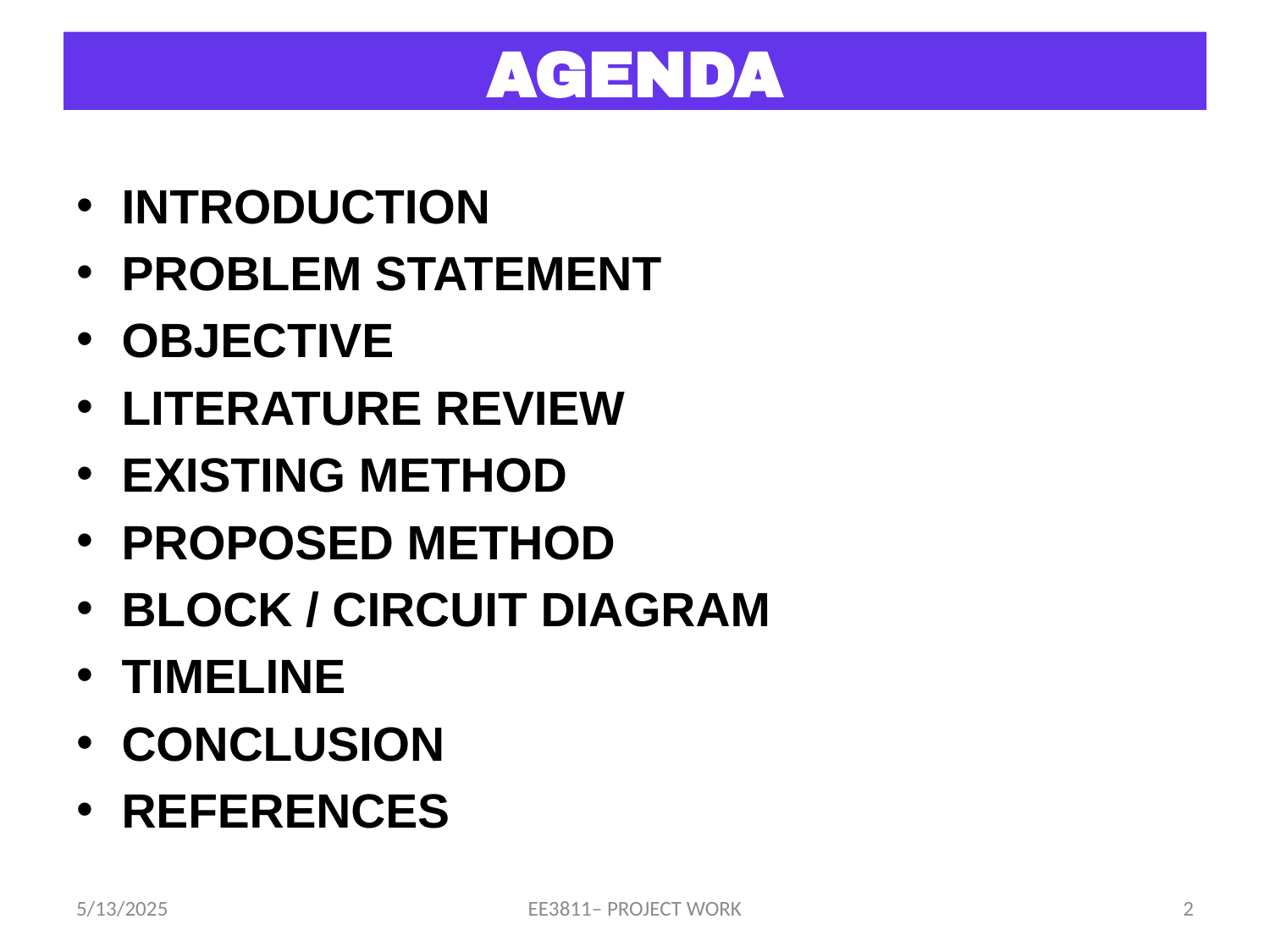

# AGENDA
INTRODUCTION
PROBLEM STATEMENT
OBJECTIVE
LITERATURE REVIEW
EXISTING METHOD
PROPOSED METHOD
BLOCK / CIRCUIT DIAGRAM
TIMELINE
CONCLUSION
REFERENCES

5/13/2025
EE3811– PROJECT WORK
2